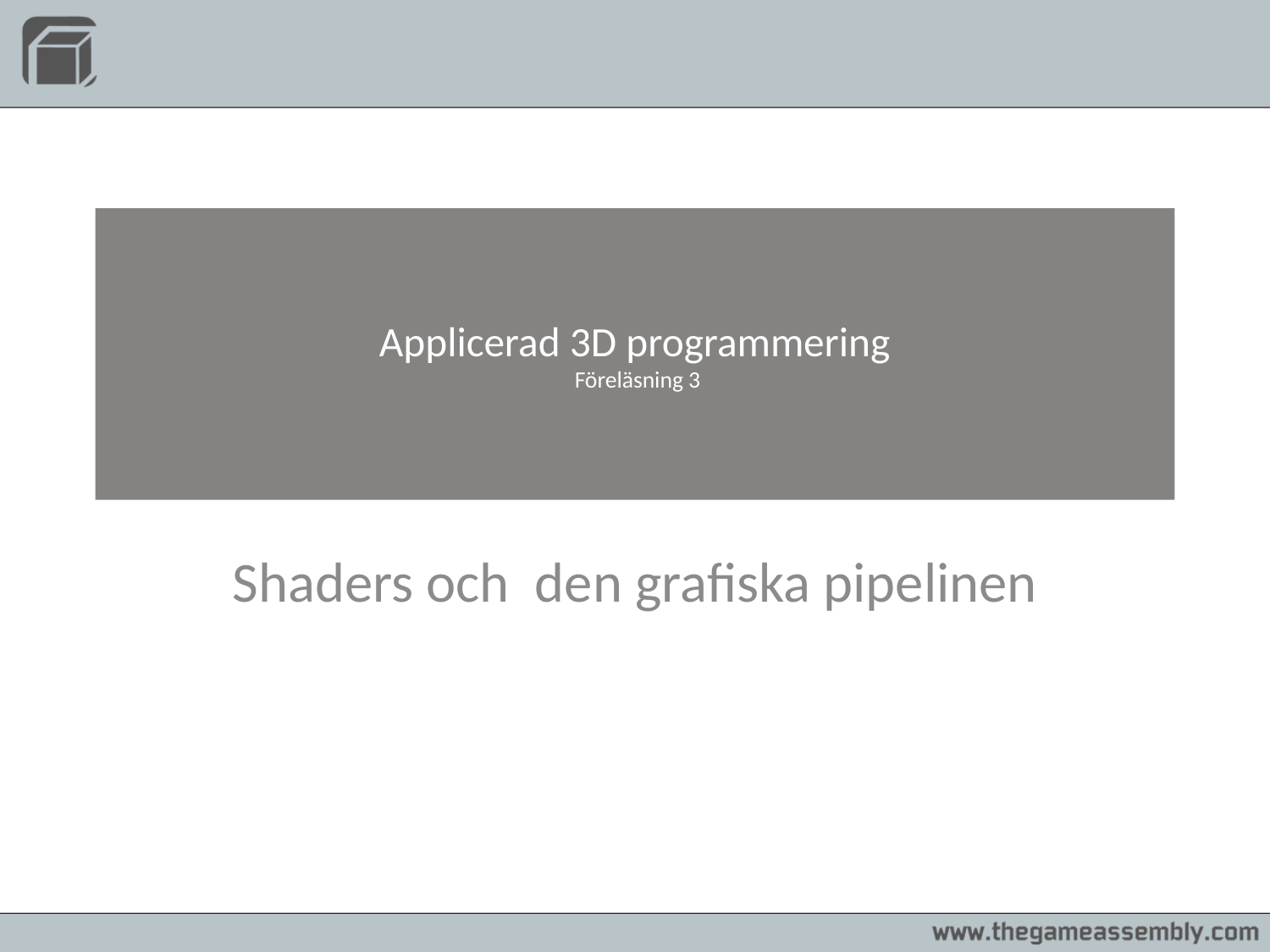

# Applicerad 3D programmering Föreläsning 3
Shaders och  den grafiska pipelinen